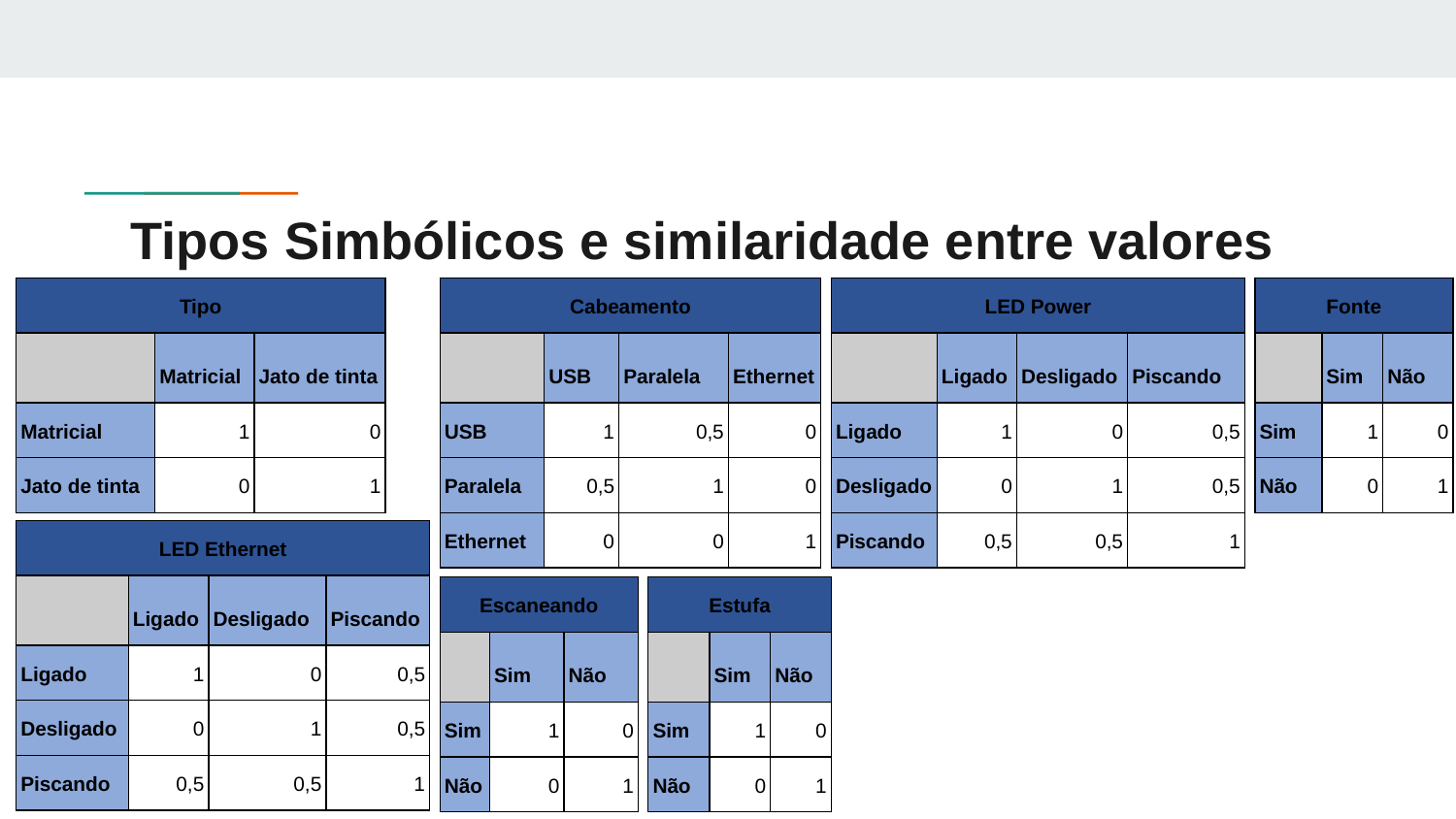

# Tipos Simbólicos e similaridade entre valores
| LED Power |  |  |  |
| --- | --- | --- | --- |
|  | Ligado | Desligado | Piscando |
| Ligado | 1 | 0 | 0,5 |
| Desligado | 0 | 1 | 0,5 |
| Piscando | 0,5 | 0,5 | 1 |
| Fonte |  |  |
| --- | --- | --- |
|  | Sim | Não |
| Sim | 1 | 0 |
| Não | 0 | 1 |
| Tipo |  |  |
| --- | --- | --- |
|  | Matricial | Jato de tinta |
| Matricial | 1 | 0 |
| Jato de tinta | 0 | 1 |
| Cabeamento |  |  |  |
| --- | --- | --- | --- |
|  | USB | Paralela | Ethernet |
| USB | 1 | 0,5 | 0 |
| Paralela | 0,5 | 1 | 0 |
| Ethernet | 0 | 0 | 1 |
| LED Ethernet |  |  |  |
| --- | --- | --- | --- |
|  | Ligado | Desligado | Piscando |
| Ligado | 1 | 0 | 0,5 |
| Desligado | 0 | 1 | 0,5 |
| Piscando | 0,5 | 0,5 | 1 |
| Escaneando |  |  |
| --- | --- | --- |
|  | Sim | Não |
| Sim | 1 | 0 |
| Não | 0 | 1 |
| Estufa |  |  |
| --- | --- | --- |
|  | Sim | Não |
| Sim | 1 | 0 |
| Não | 0 | 1 |